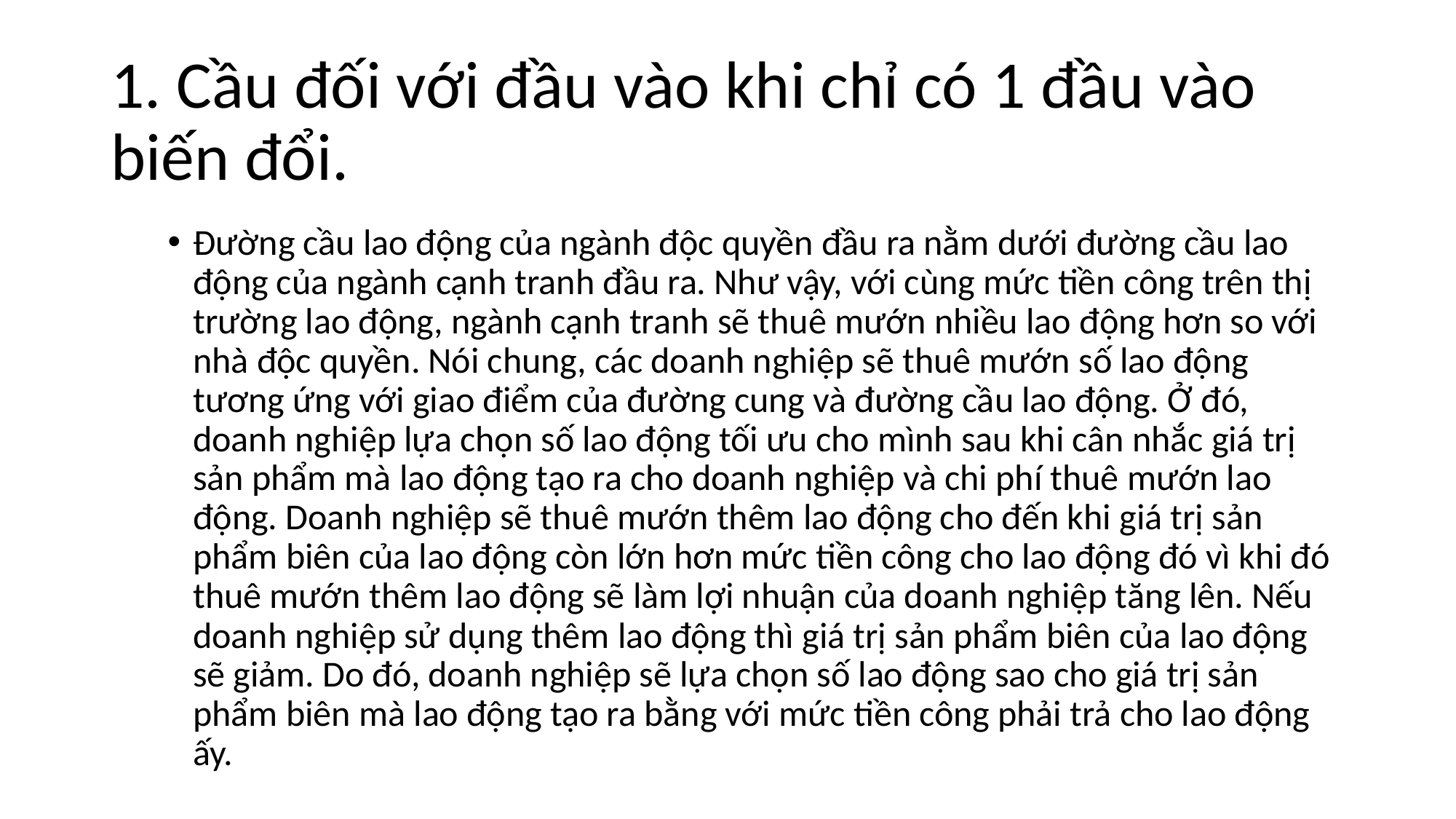

# 1. Cầu đối với đầu vào khi chỉ có 1 đầu vào biến đổi.
Đường cầu lao động của ngành độc quyền đầu ra nằm dưới đường cầu lao động của ngành cạnh tranh đầu ra. Như vậy, với cùng mức tiền công trên thị trường lao động, ngành cạnh tranh sẽ thuê mướn nhiều lao động hơn so với nhà độc quyền. Nói chung, các doanh nghiệp sẽ thuê mướn số lao động tương ứng với giao điểm của đường cung và đường cầu lao động. Ở đó, doanh nghiệp lựa chọn số lao động tối ưu cho mình sau khi cân nhắc giá trị sản phẩm mà lao động tạo ra cho doanh nghiệp và chi phí thuê mướn lao động. Doanh nghiệp sẽ thuê mướn thêm lao động cho đến khi giá trị sản phẩm biên của lao động còn lớn hơn mức tiền công cho lao động đó vì khi đó thuê mướn thêm lao động sẽ làm lợi nhuận của doanh nghiệp tăng lên. Nếu doanh nghiệp sử dụng thêm lao động thì giá trị sản phẩm biên của lao động sẽ giảm. Do đó, doanh nghiệp sẽ lựa chọn số lao động sao cho giá trị sản phẩm biên mà lao động tạo ra bằng với mức tiền công phải trả cho lao động ấy.